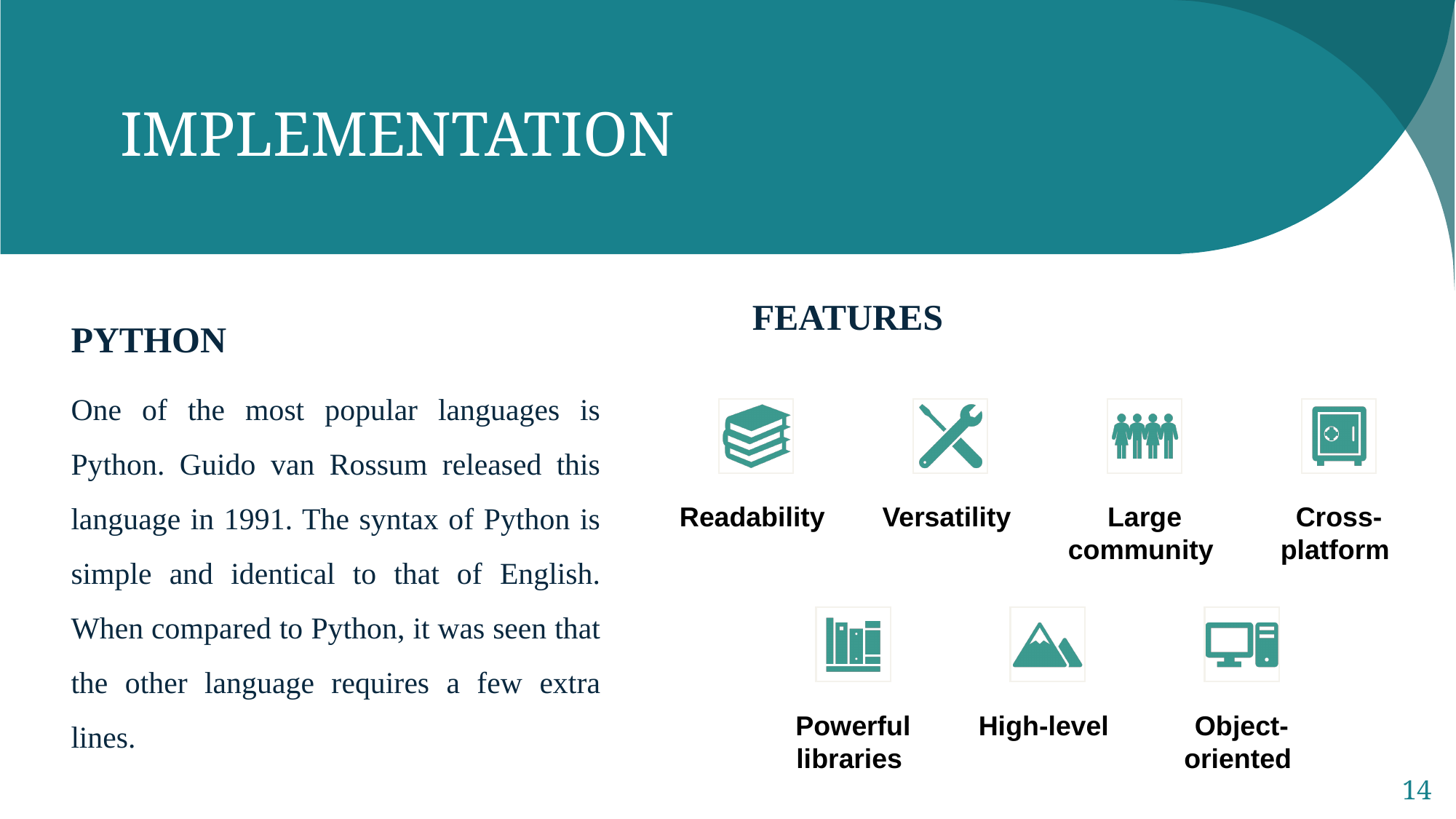

IMPLEMENTATION
FEATURES
PYTHON
One of the most popular languages is Python. Guido van Rossum released this language in 1991. The syntax of Python is simple and identical to that of English. When compared to Python, it was seen that the other language requires a few extra lines.
Readability
Versatility
Large community
Cross-platform
Powerful libraries
High-level
Object-oriented

14